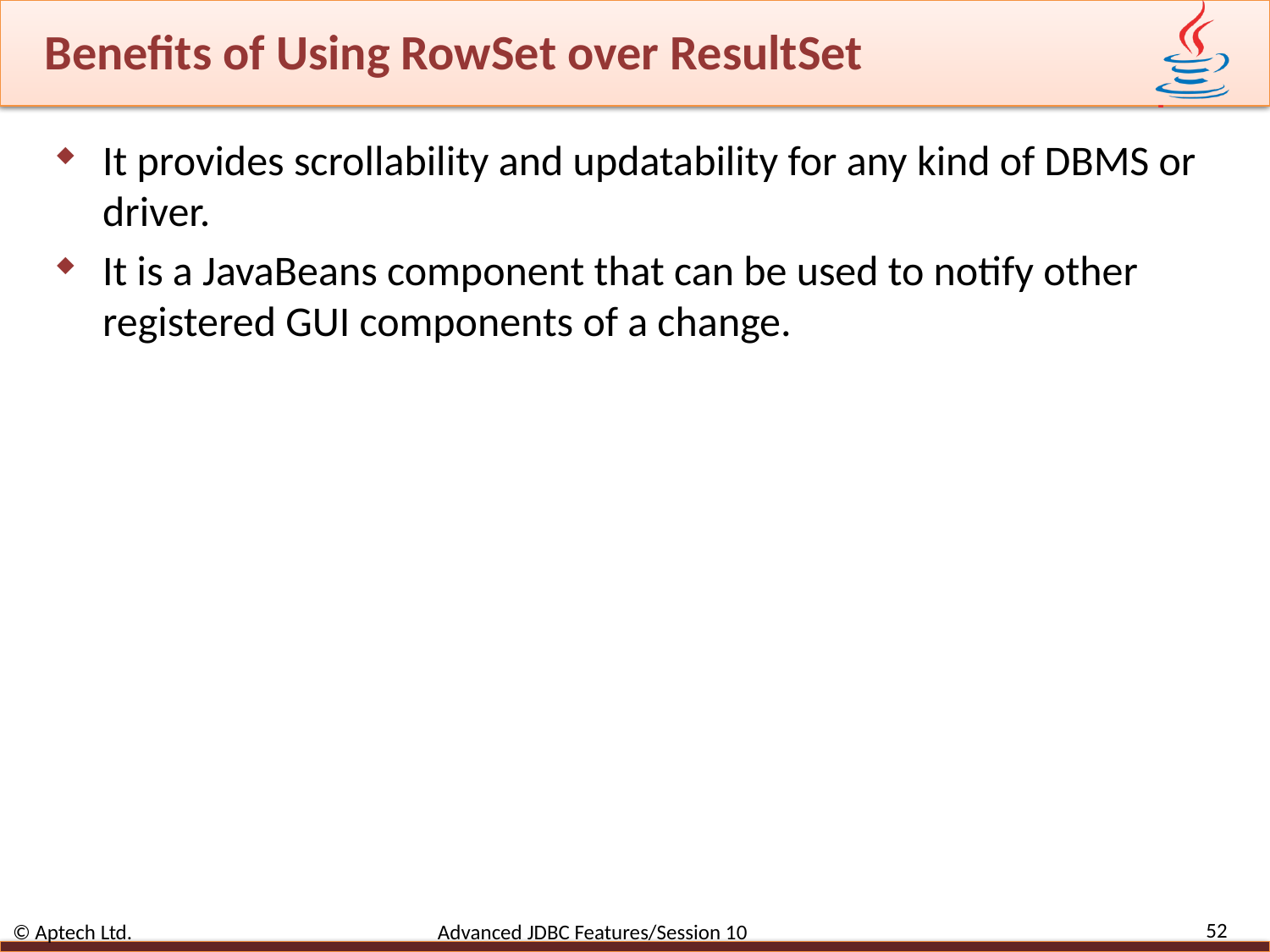

# Benefits of Using RowSet over ResultSet
It provides scrollability and updatability for any kind of DBMS or driver.
It is a JavaBeans component that can be used to notify other registered GUI components of a change.
52
© Aptech Ltd.                                                               Advanced JDBC Features/Session 10